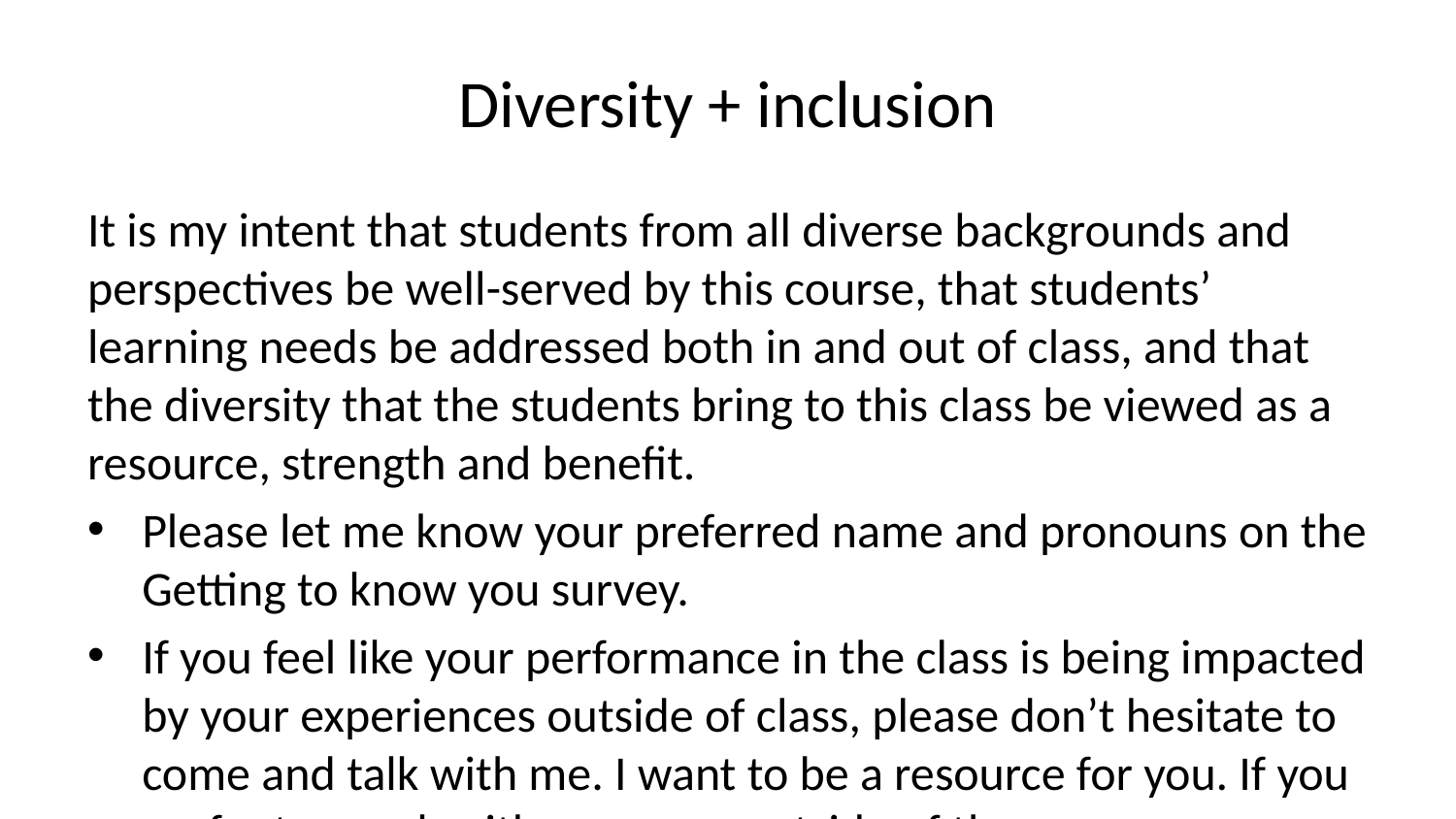

# Diversity + inclusion
It is my intent that students from all diverse backgrounds and perspectives be well-served by this course, that students’ learning needs be addressed both in and out of class, and that the diversity that the students bring to this class be viewed as a resource, strength and benefit.
Please let me know your preferred name and pronouns on the Getting to know you survey.
If you feel like your performance in the class is being impacted by your experiences outside of class, please don’t hesitate to come and talk with me. I want to be a resource for you. If you prefer to speak with someone outside of the course, your advisors, and deans are excellent resources.
I (like many people) am still in the process of learning about diverse perspectives and identities. If something was said in class (by anyone) that made you feel uncomfortable, please talk to me about it.